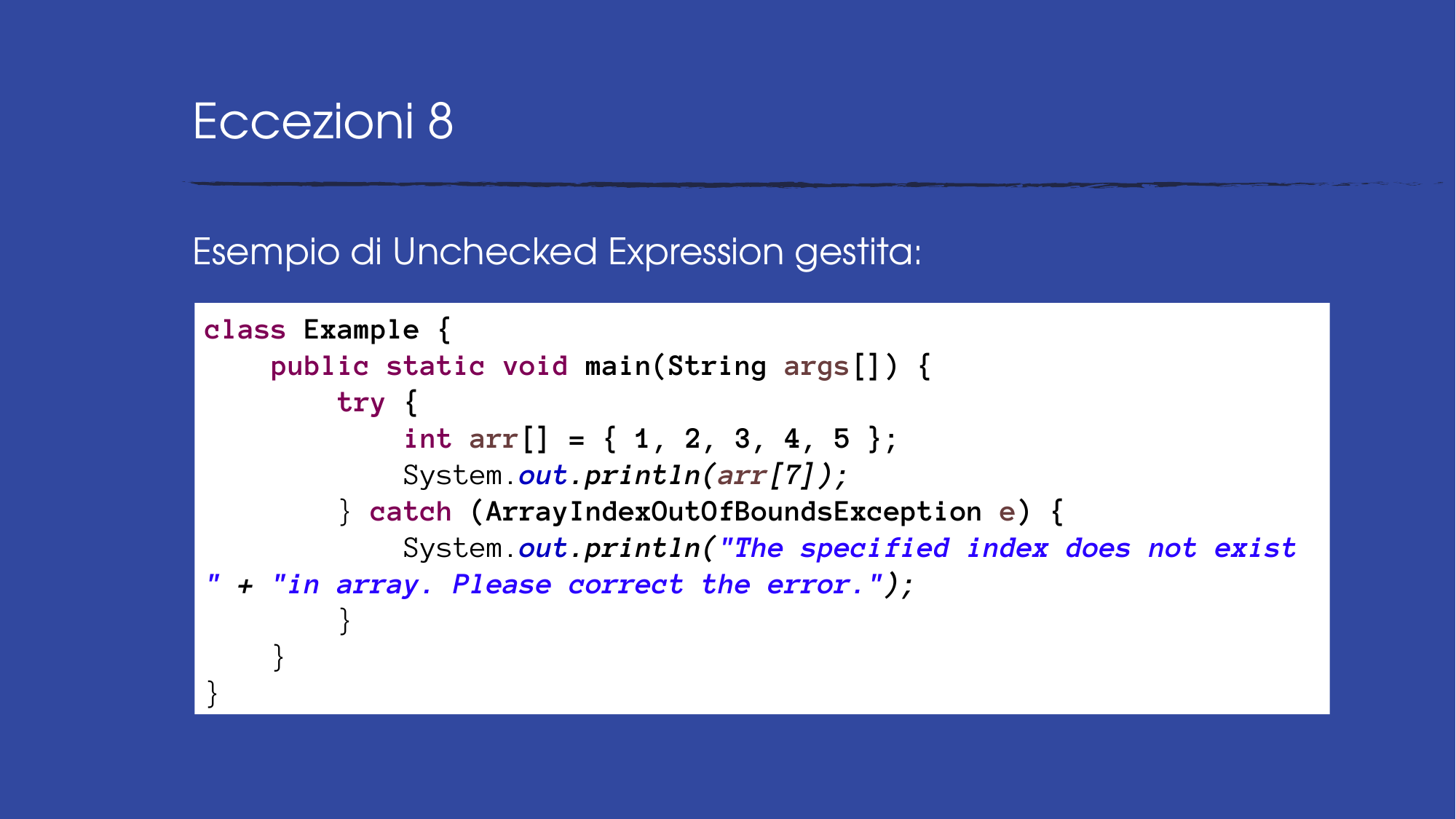

# Eccezioni 8
Esempio di Unchecked Expression gestita:
class Example {
    public static void main(String args[]) {
        try {
            int arr[] = { 1, 2, 3, 4, 5 };
            System.out.println(arr[7]);
        } catch (ArrayIndexOutOfBoundsException e) {
            System.out.println("The specified index does not exist " + "in array. Please correct the error.");
        }
    }
}